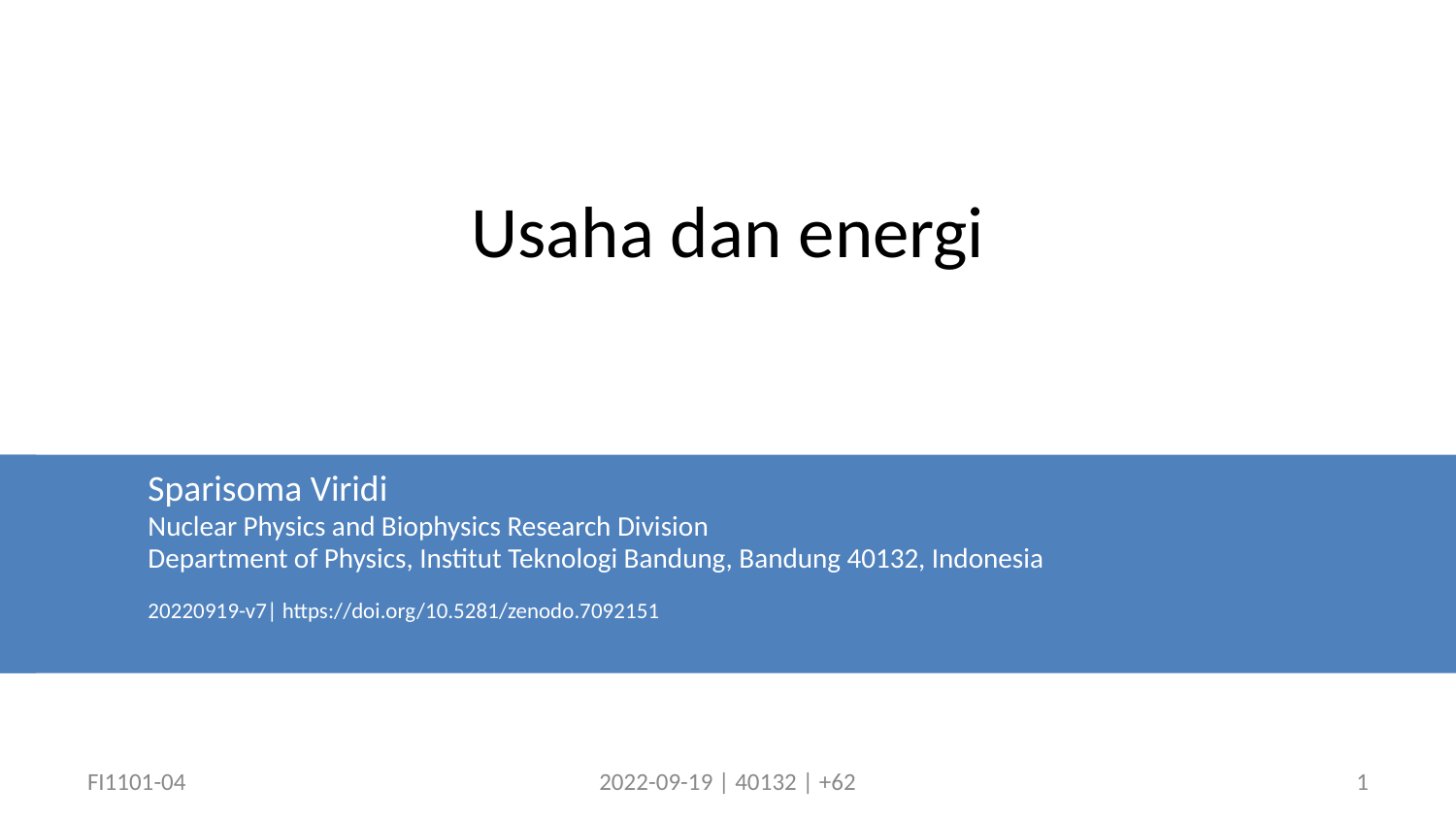

# Usaha dan energi

Sparisoma Viridi
Nuclear Physics and Biophysics Research Division
Department of Physics, Institut Teknologi Bandung, Bandung 40132, Indonesia

20220919-v7| https://doi.org/10.5281/zenodo.7092151

FI1101-04
2022-09-19 | 40132 | +62
1